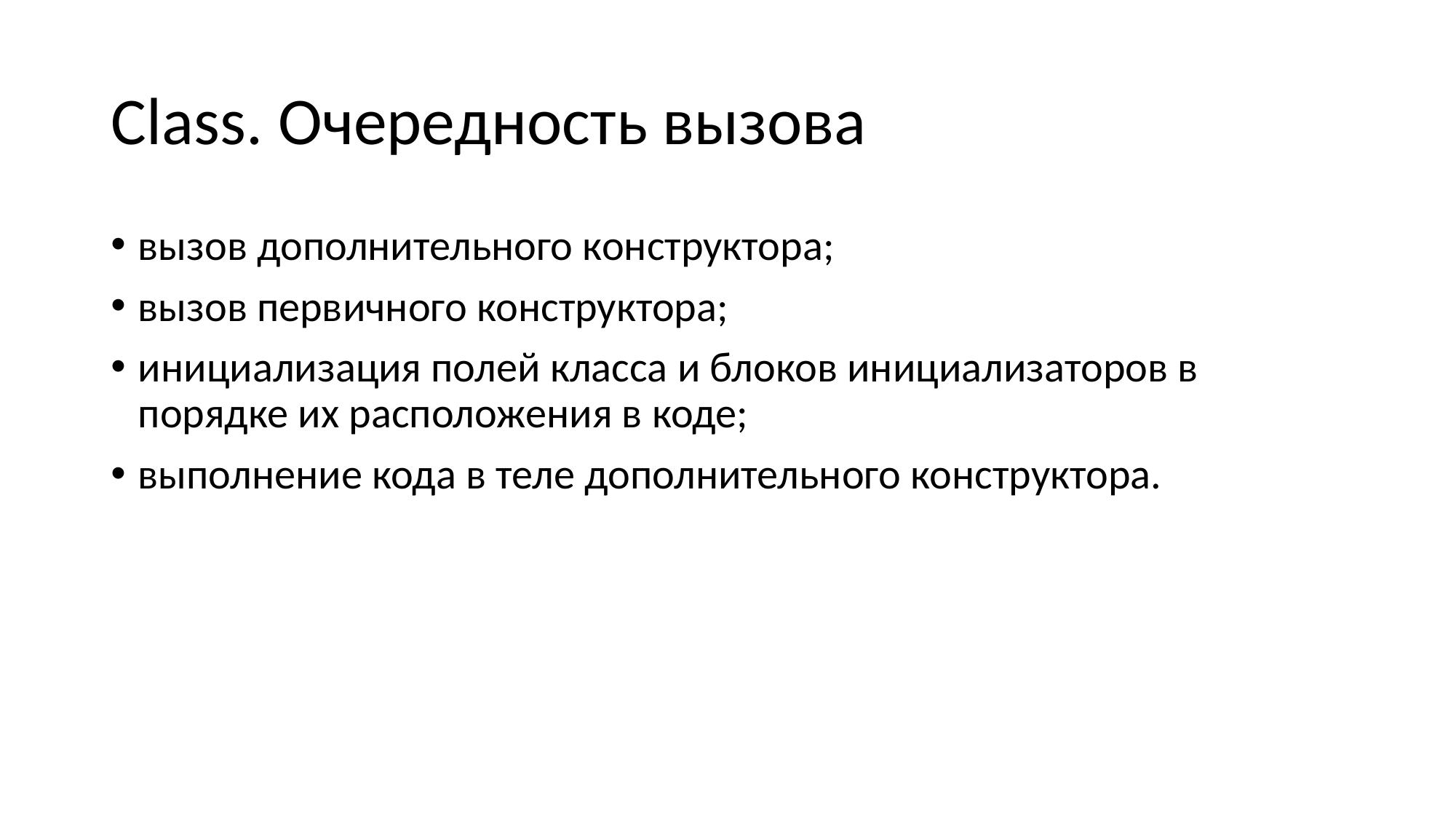

# Class. Очередность вызова
вызов дополнительного конструктора;
вызов первичного конструктора;
инициализация полей класса и блоков инициализаторов в порядке их расположения в коде;
выполнение кода в теле дополнительного конструктора.